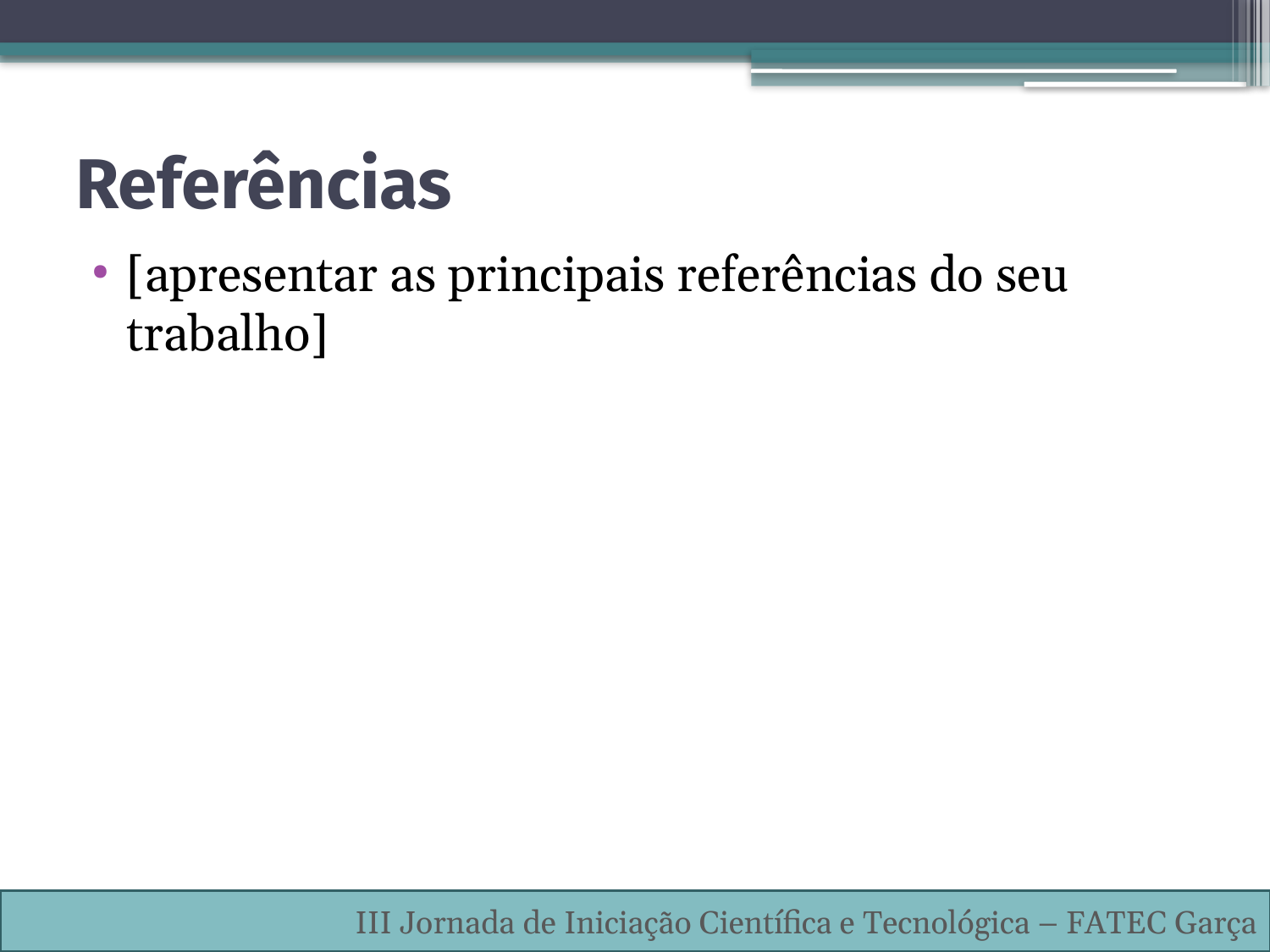

# Referências
[apresentar as principais referências do seu trabalho]

III Jornada de Iniciação Científica e Tecnológica – FATEC Garça